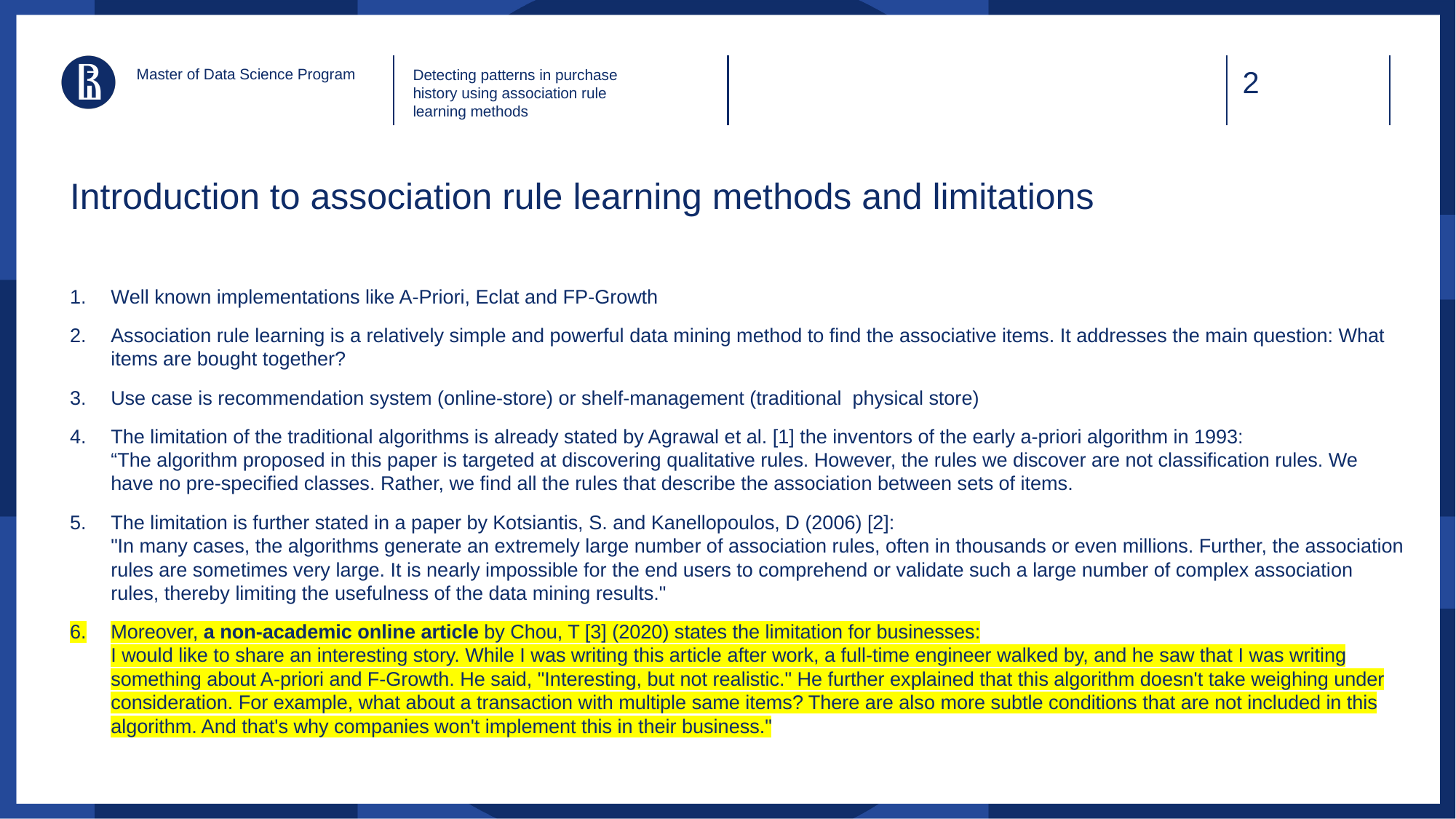

Master of Data Science Program

Detecting patterns in purchase history using association rule learning methods

# Introduction to association rule learning methods and limitations
Well known implementations like A-Priori, Eclat and FP-Growth
Association rule learning is a relatively simple and powerful data mining method to find the associative items. It addresses the main question: What items are bought together?
Use case is recommendation system (online-store) or shelf-management (traditional  physical store)
The limitation of the traditional algorithms is already stated by Agrawal et al. [1] the inventors of the early a-priori algorithm in 1993:
“The algorithm proposed in this paper is targeted at discovering qualitative rules. However, the rules we discover are not classification rules. We have no pre-specified classes. Rather, we find all the rules that describe the association between sets of items.
The limitation is further stated in a paper by Kotsiantis, S. and Kanellopoulos, D (2006) [2]:
"In many cases, the algorithms generate an extremely large number of association rules, often in thousands or even millions. Further, the association rules are sometimes very large. It is nearly impossible for the end users to comprehend or validate such a large number of complex association rules, thereby limiting the usefulness of the data mining results."
Moreover, a non-academic online article by Chou, T [3] (2020) states the limitation for businesses:
I would like to share an interesting story. While I was writing this article after work, a full-time engineer walked by, and he saw that I was writing something about A-priori and F-Growth. He said, "Interesting, but not realistic." He further explained that this algorithm doesn't take weighing under consideration. For example, what about a transaction with multiple same items? There are also more subtle conditions that are not included in this algorithm. And that's why companies won't implement this in their business."